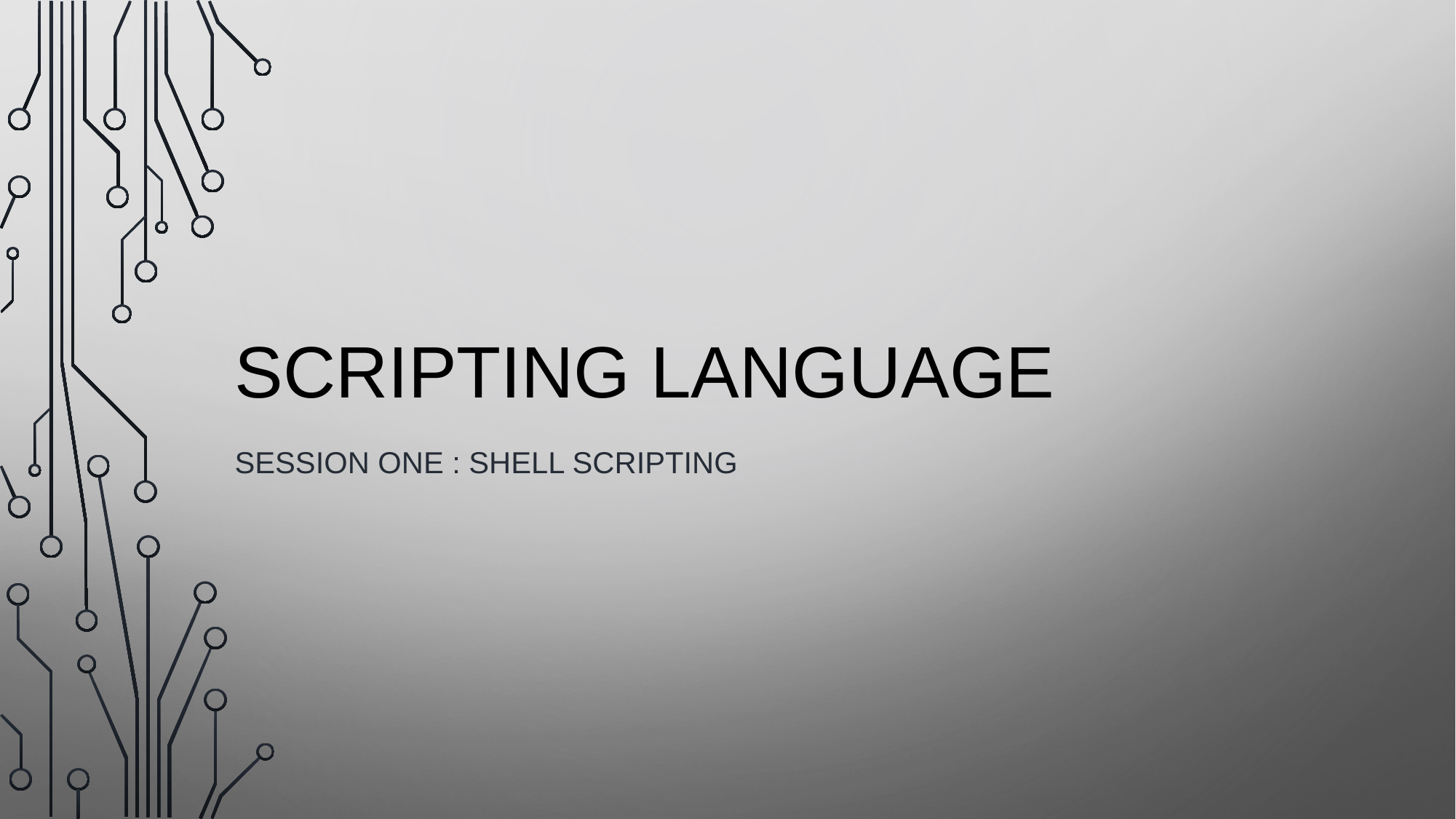

# Scripting Language
Session one : Shell scripting